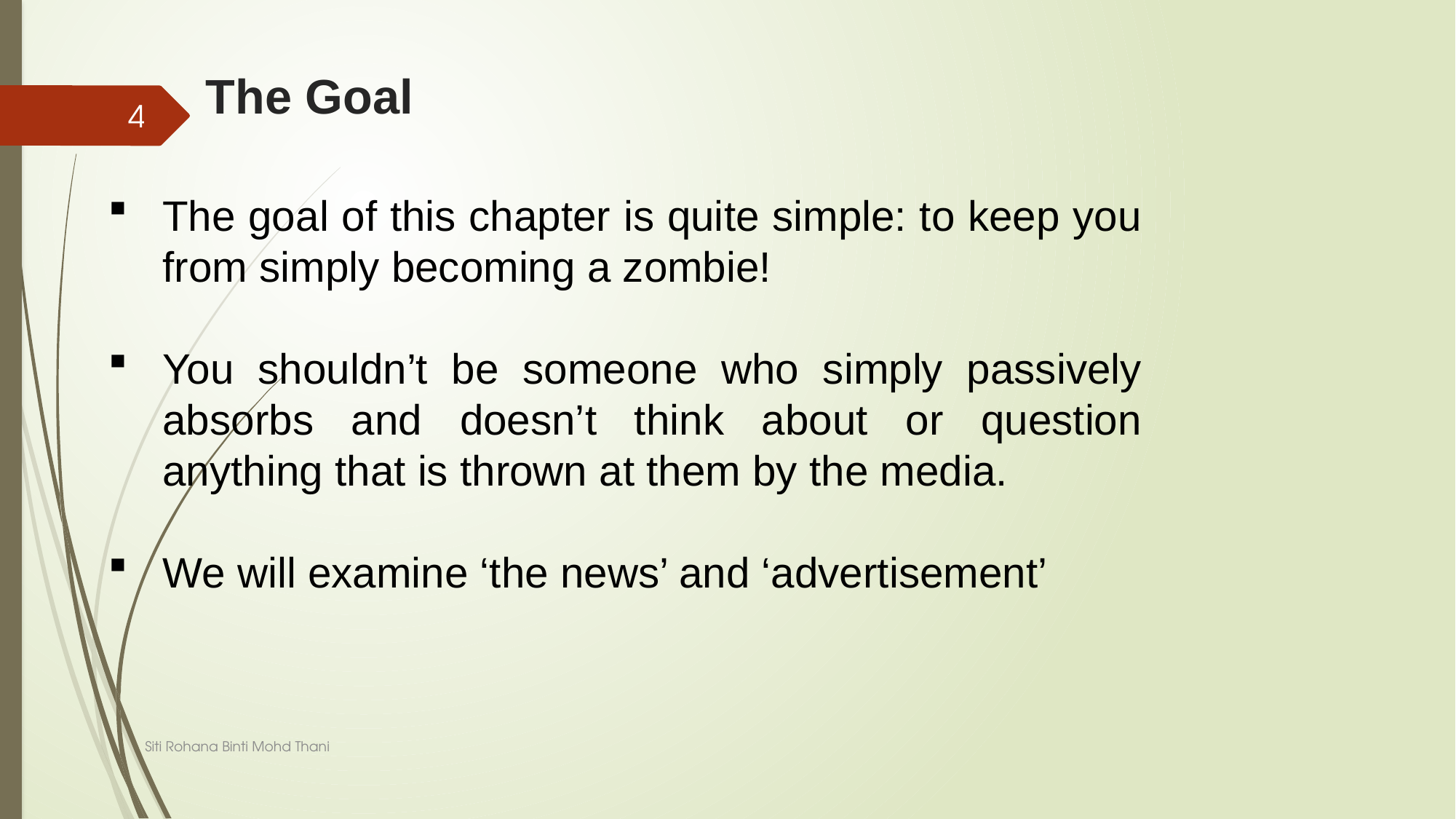

# The Goal
4
The goal of this chapter is quite simple: to keep you from simply becoming a zombie!

You shouldn’t be someone who simply passively absorbs and doesn’t think about or question anything that is thrown at them by the media.

We will examine ‘the news’ and ‘advertisement’
Siti Rohana Binti Mohd Thani